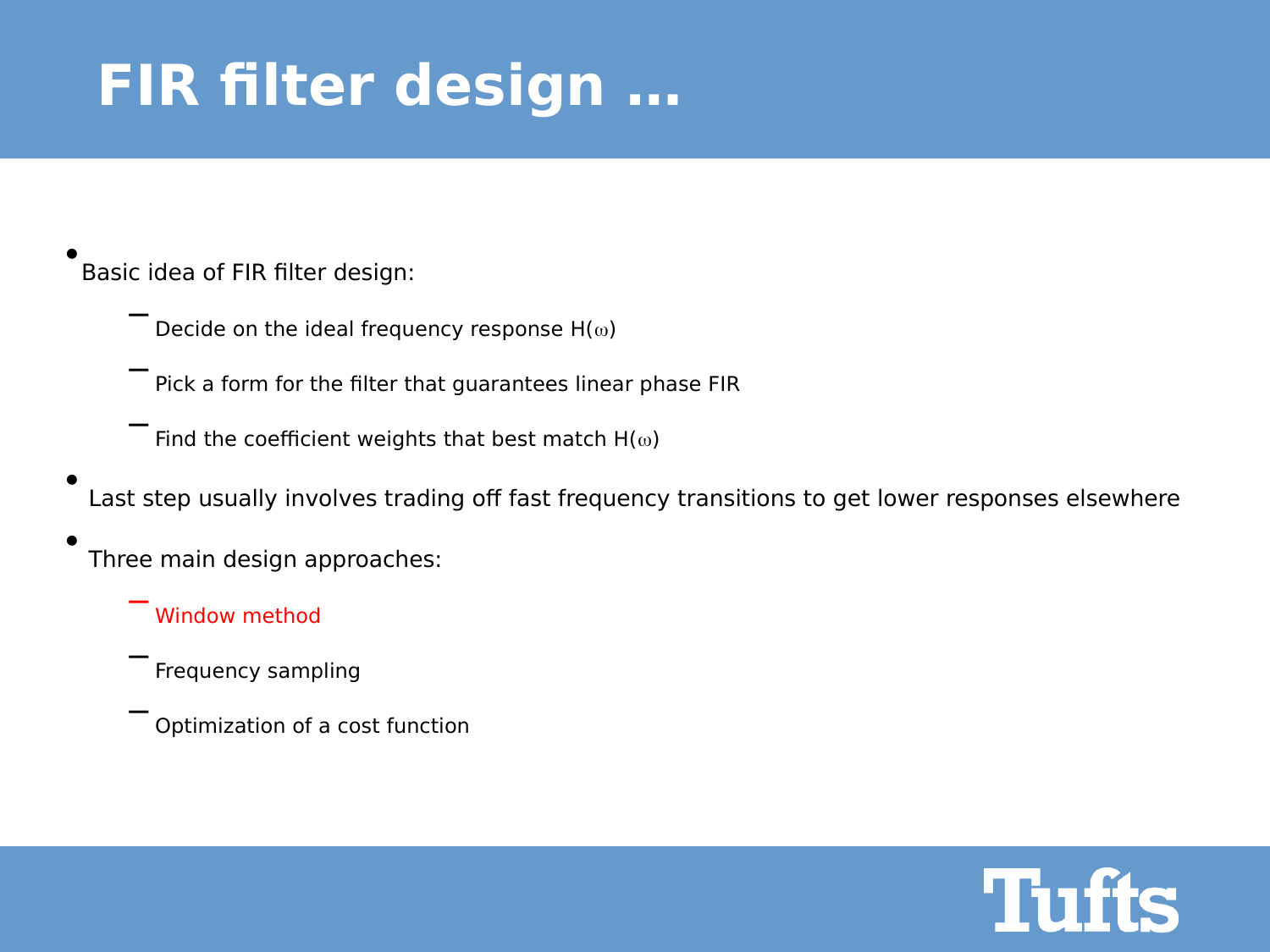

# FIR filter design …

Basic idea of FIR filter design:
 Decide on the ideal frequency response H(ω)
 Pick a form for the filter that guarantees linear phase FIR
 Find the coefficient weights that best match H(ω)
 Last step usually involves trading off fast frequency transitions to get lower responses elsewhere
 Three main design approaches:
 Window method
 Frequency sampling
 Optimization of a cost function